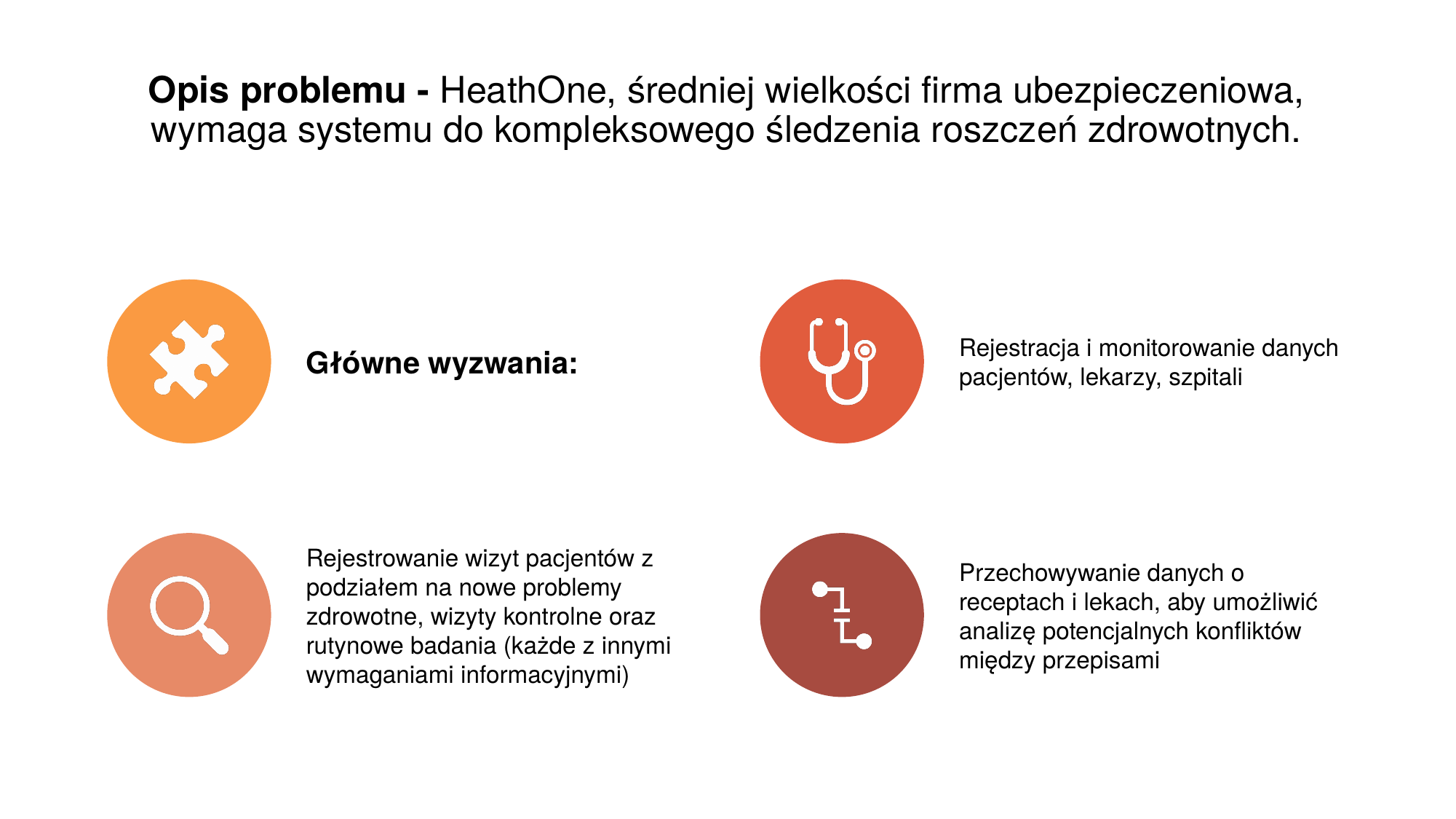

# Opis problemu - HeathOne, średniej wielkości firma ubezpieczeniowa, wymaga systemu do kompleksowego śledzenia roszczeń zdrowotnych.
Główne wyzwania:
Rejestracja i monitorowanie danych pacjentów, lekarzy, szpitali
Rejestrowanie wizyt pacjentów z podziałem na nowe problemy zdrowotne, wizyty kontrolne oraz rutynowe badania (każde z innymi wymaganiami informacyjnymi)
Przechowywanie danych o receptach i lekach, aby umożliwić analizę potencjalnych konfliktów między przepisami